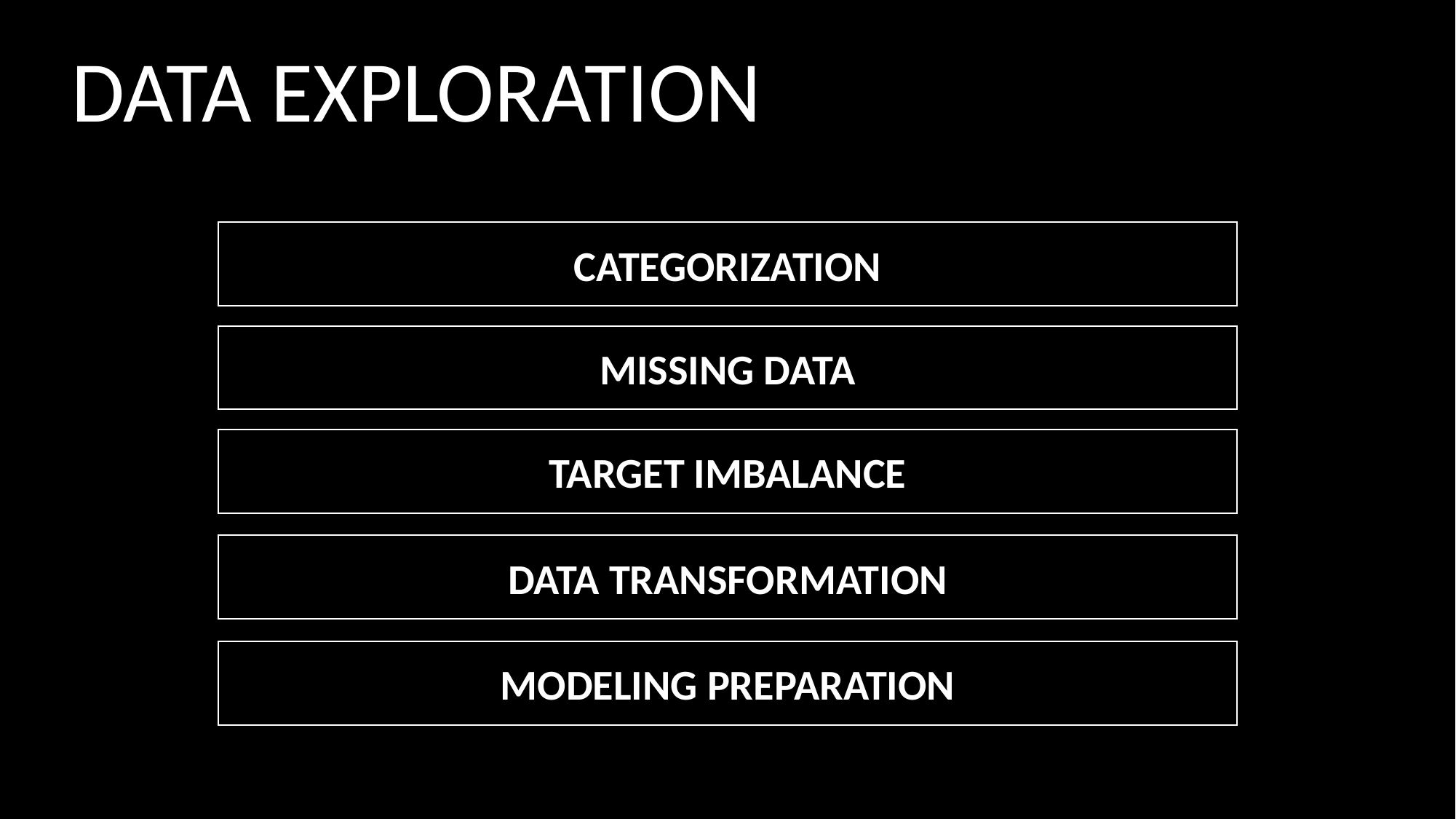

# DATA EXPLORATION
CATEGORIZATION
MISSING DATA
TARGET IMBALANCE
DATA TRANSFORMATION
MODELING PREPARATION